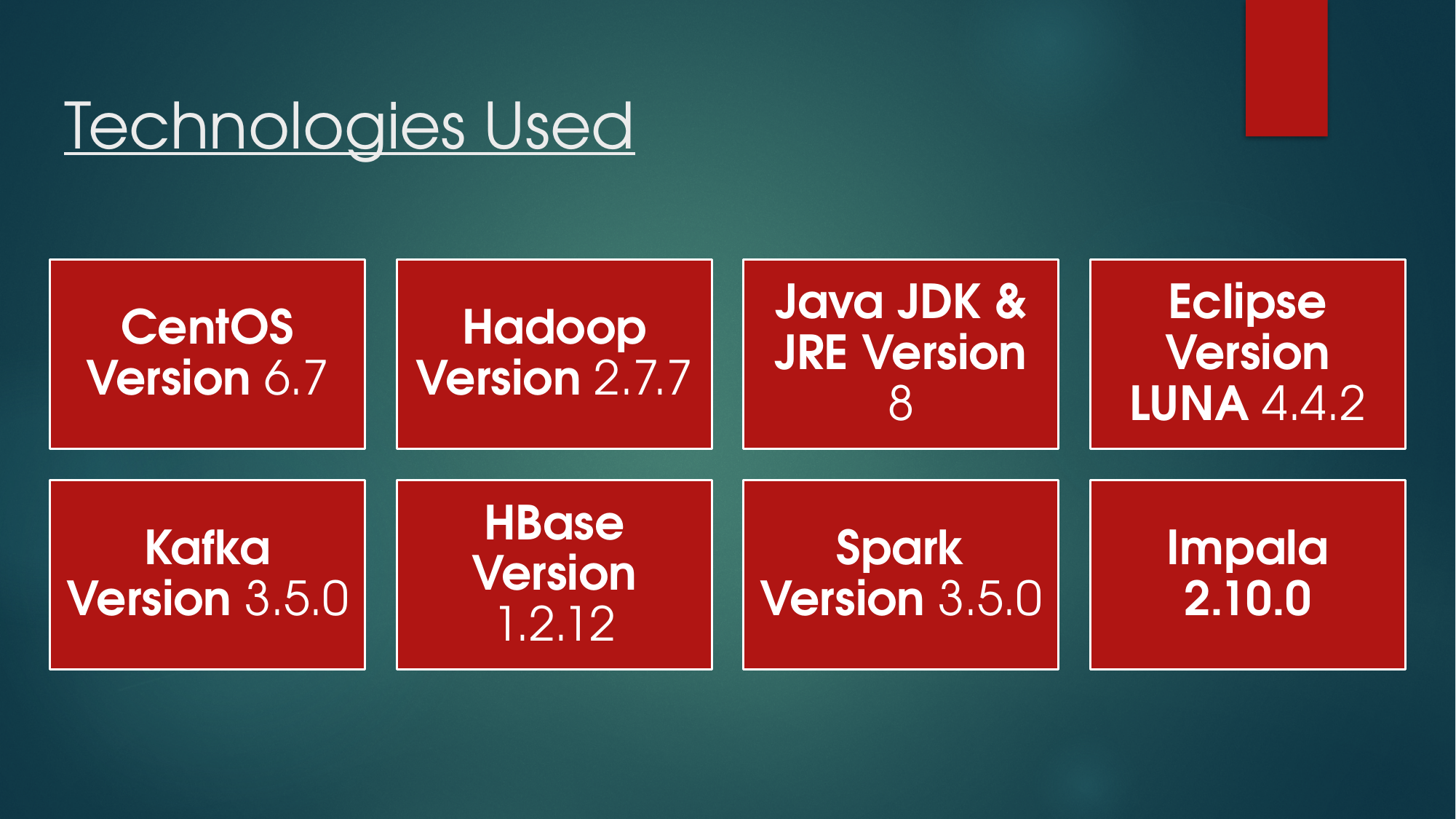

# Technologies Used

CentOS Version 6.7
Hadoop Version 2.7.7
Java JDK & JRE Version 8
Eclipse Version LUNA 4.4.2
Kafka Version 3.5.0
HBase Version 1.2.12
Spark Version 3.5.0
Impala 2.10.0